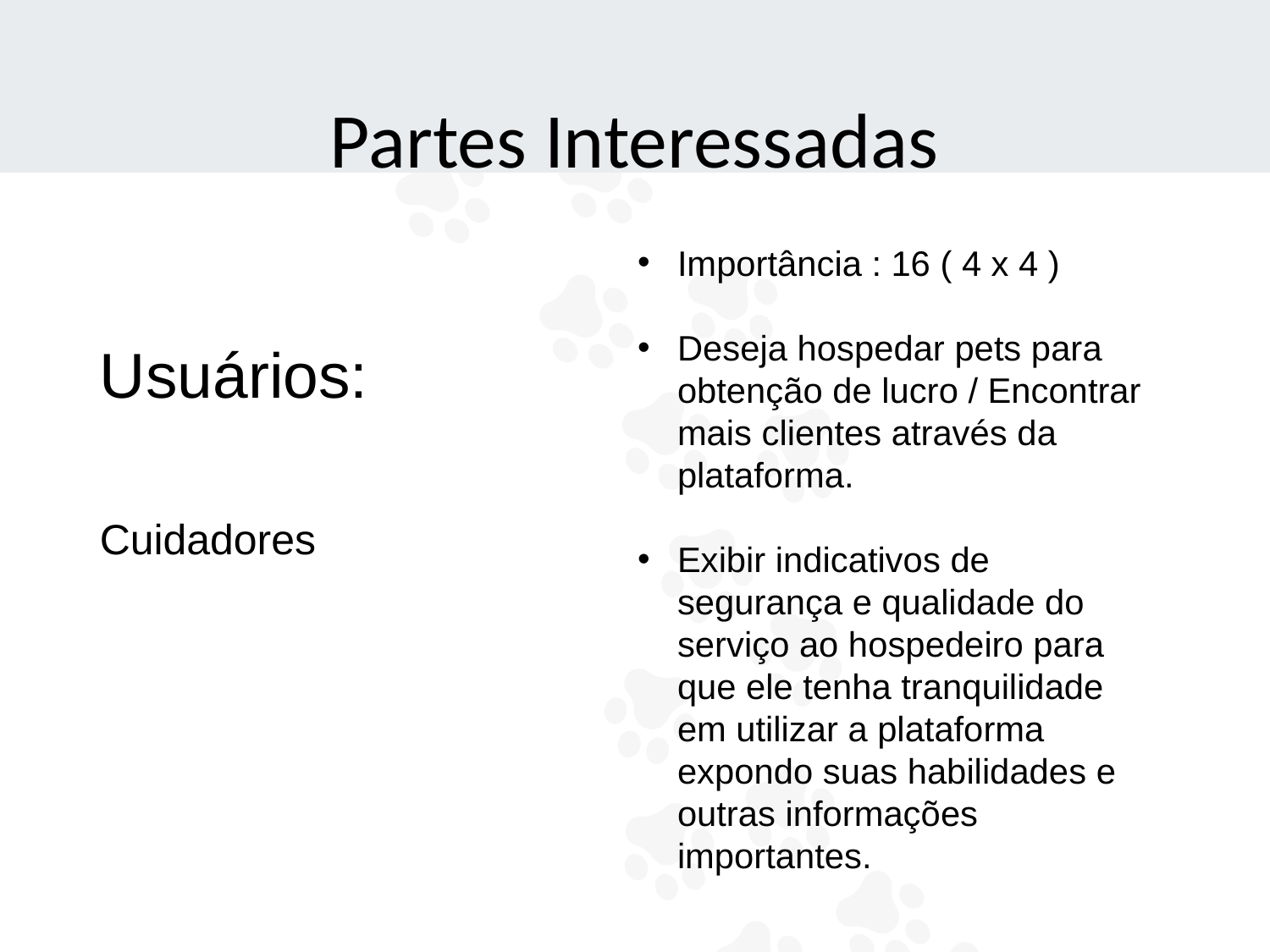

# Partes Interessadas
Importância : 16 ( 4 x 4 )

Deseja hospedar pets para obtenção de lucro / Encontrar mais clientes através da plataforma.

Exibir indicativos de segurança e qualidade do serviço ao hospedeiro para que ele tenha tranquilidade em utilizar a plataforma expondo suas habilidades e outras informações importantes.
Usuários:

Cuidadores